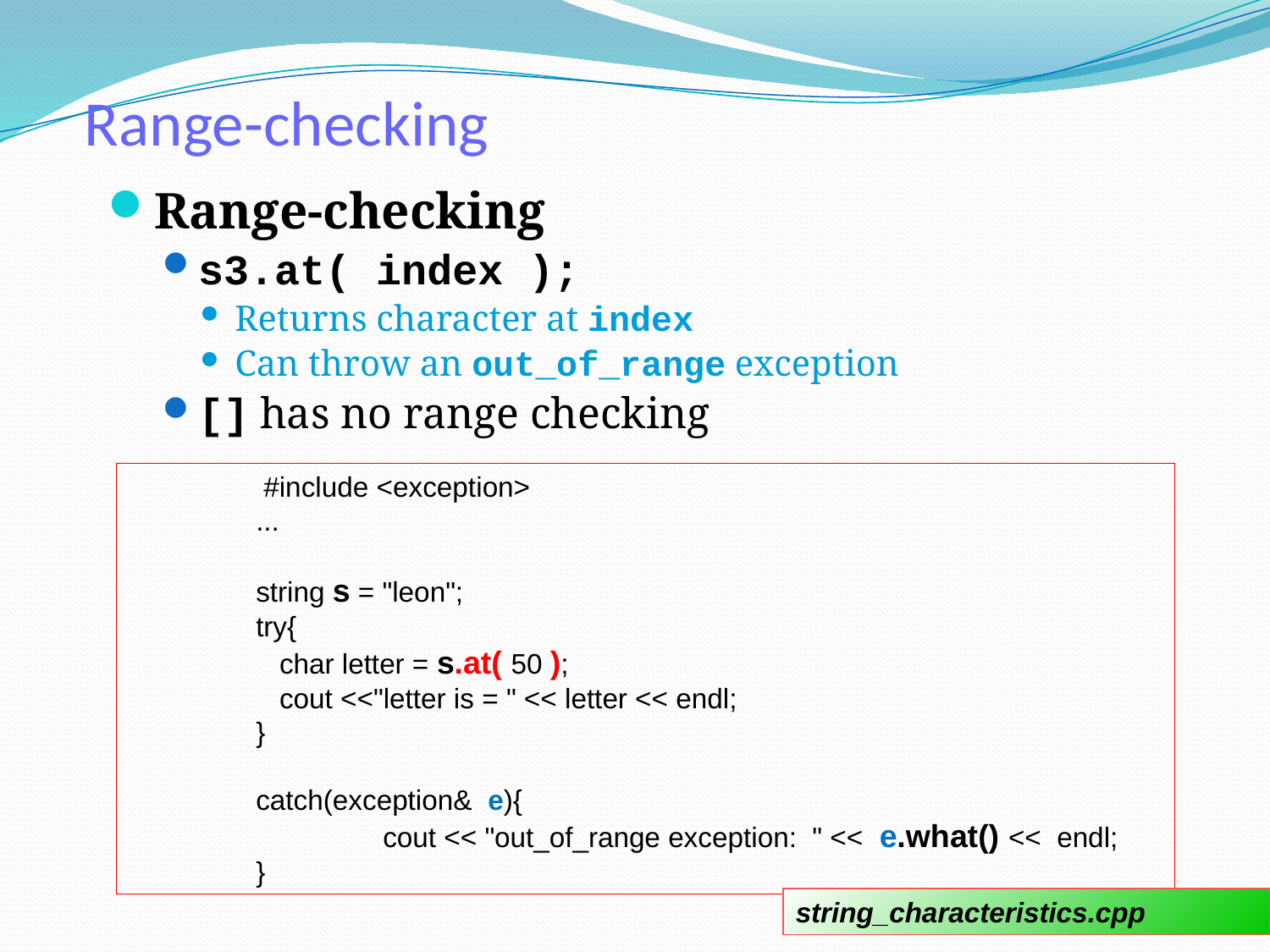

# Range-checking
Range-checking
s3.at( index );
Returns character at index
Can throw an out_of_range exception
[] has no range checking

	 #include <exception>
	...

	string s = "leon";
	try{
	   char letter = s.at( 50 );
	   cout <<"letter is = " << letter << endl;
	}

	catch(exception&  e){
		cout << "out_of_range exception:  " <<  e.what() <<  endl;
	}
30
string_characteristics.cpp